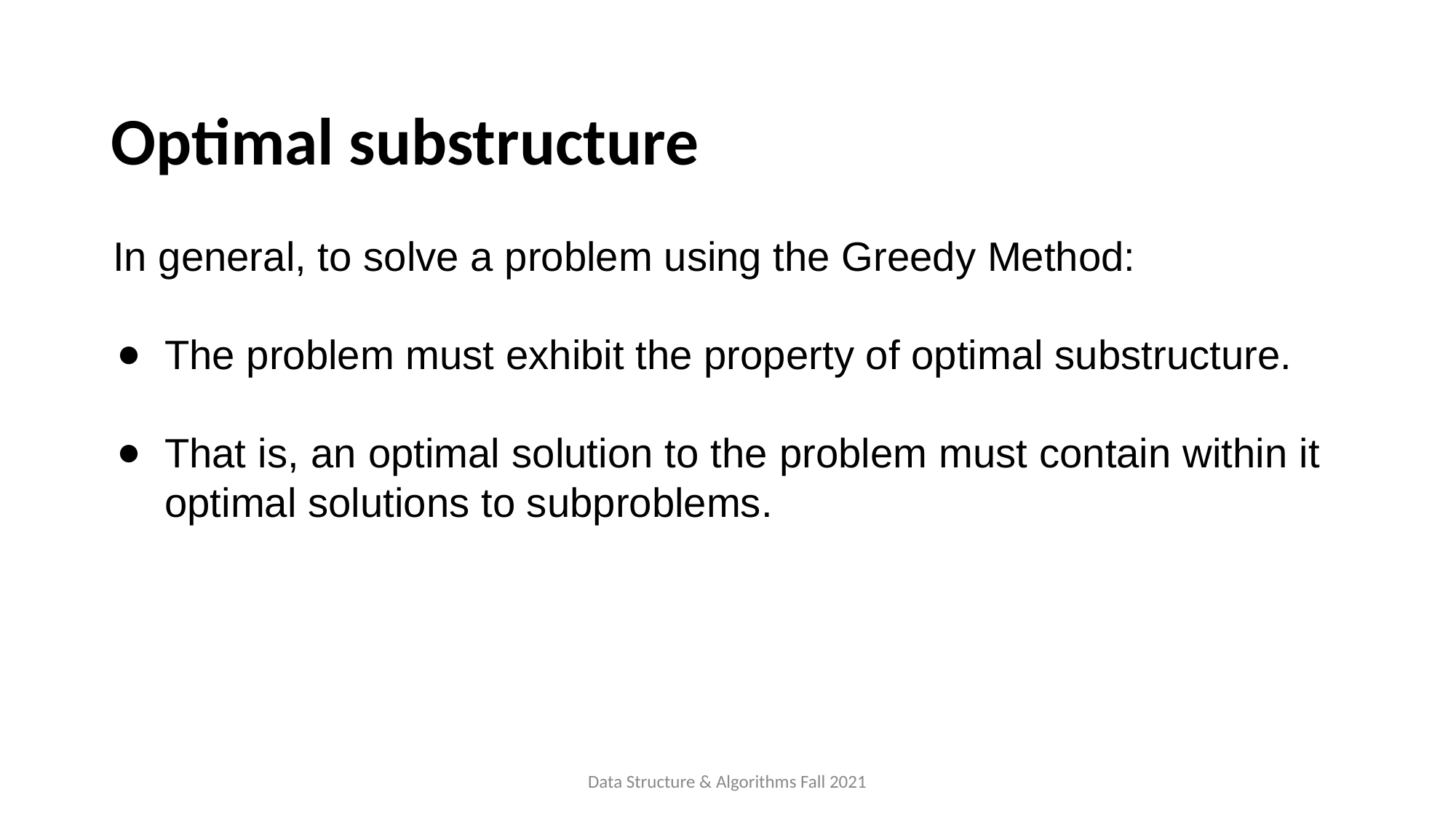

Optimal substructure
In general, to solve a problem using the Greedy Method:

The problem must exhibit the property of optimal substructure.

That is, an optimal solution to the problem must contain within it optimal solutions to subproblems.

Data Structure & Algorithms Fall 2021